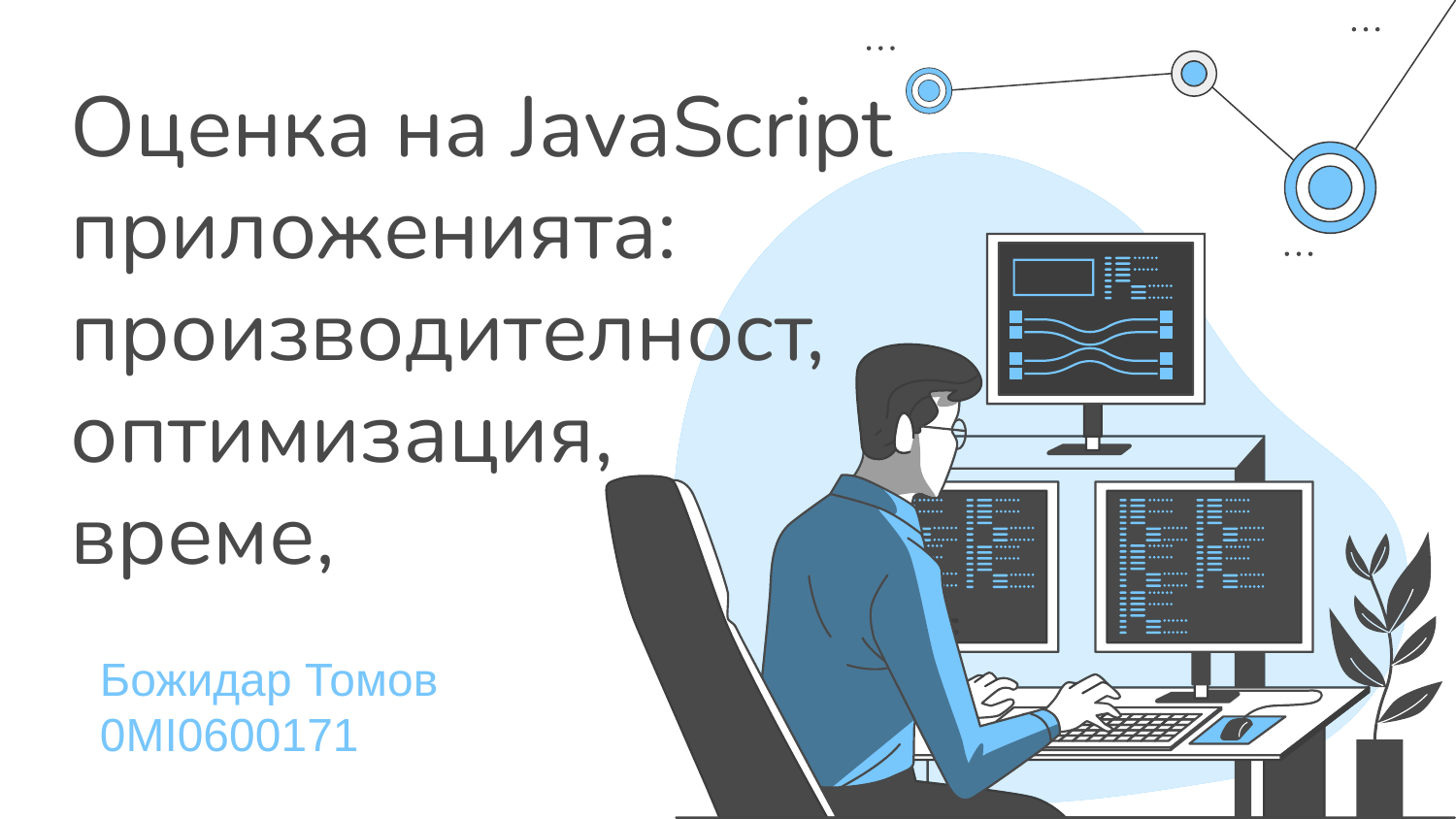

# Oценка на JavaScript приложенията: производителност, оптимизация,
време,

Божидар Томов
0MI0600171